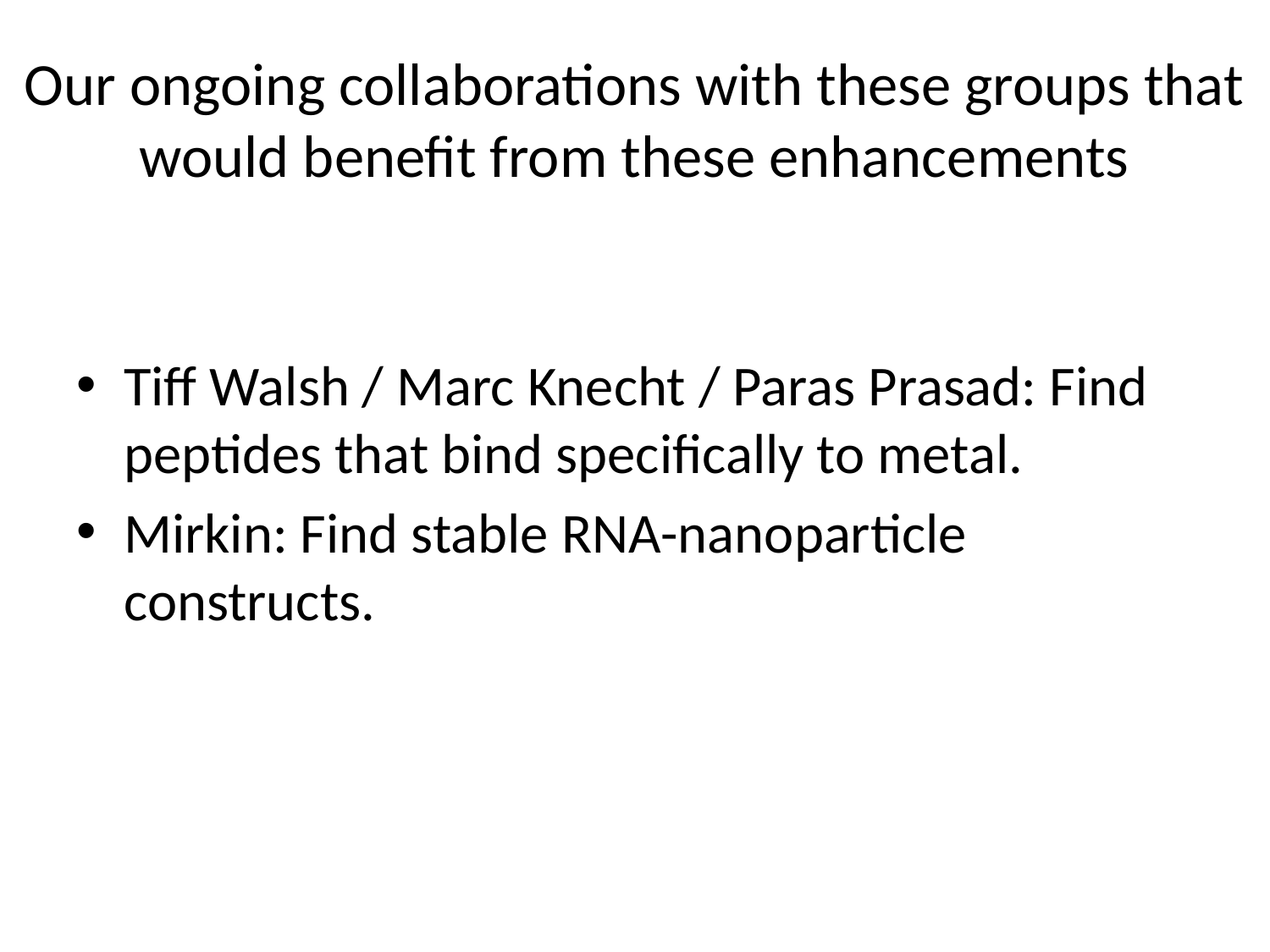

# Our ongoing collaborations with these groups that would benefit from these enhancements
Tiff Walsh / Marc Knecht / Paras Prasad: Find peptides that bind specifically to metal.
Mirkin: Find stable RNA-nanoparticle constructs.